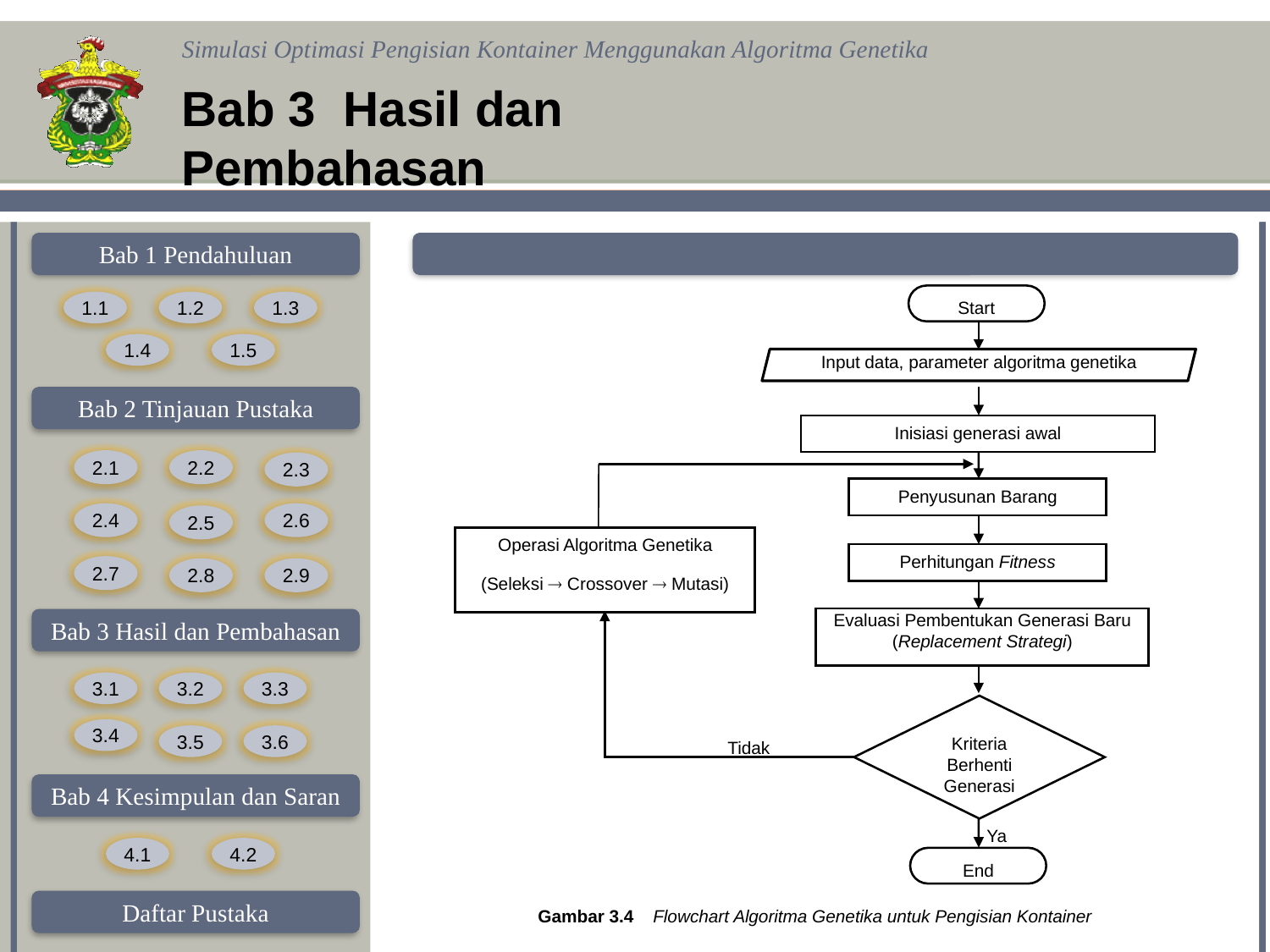

Bab 3  Hasil dan Pembahasan

Start
Input data, parameter algoritma genetika

Inisiasi generasi awal
Penyusunan Barang
Operasi Algoritma Genetika
(Seleksi → Crossover → Mutasi)
Perhitungan Fitness
Evaluasi Pembentukan Generasi Baru (Replacement Strategi)
Kriteria Berhenti Generasi
Tidak
Ya
End
Gambar 3.4    Flowchart Algoritma Genetika untuk Pengisian Kontainer